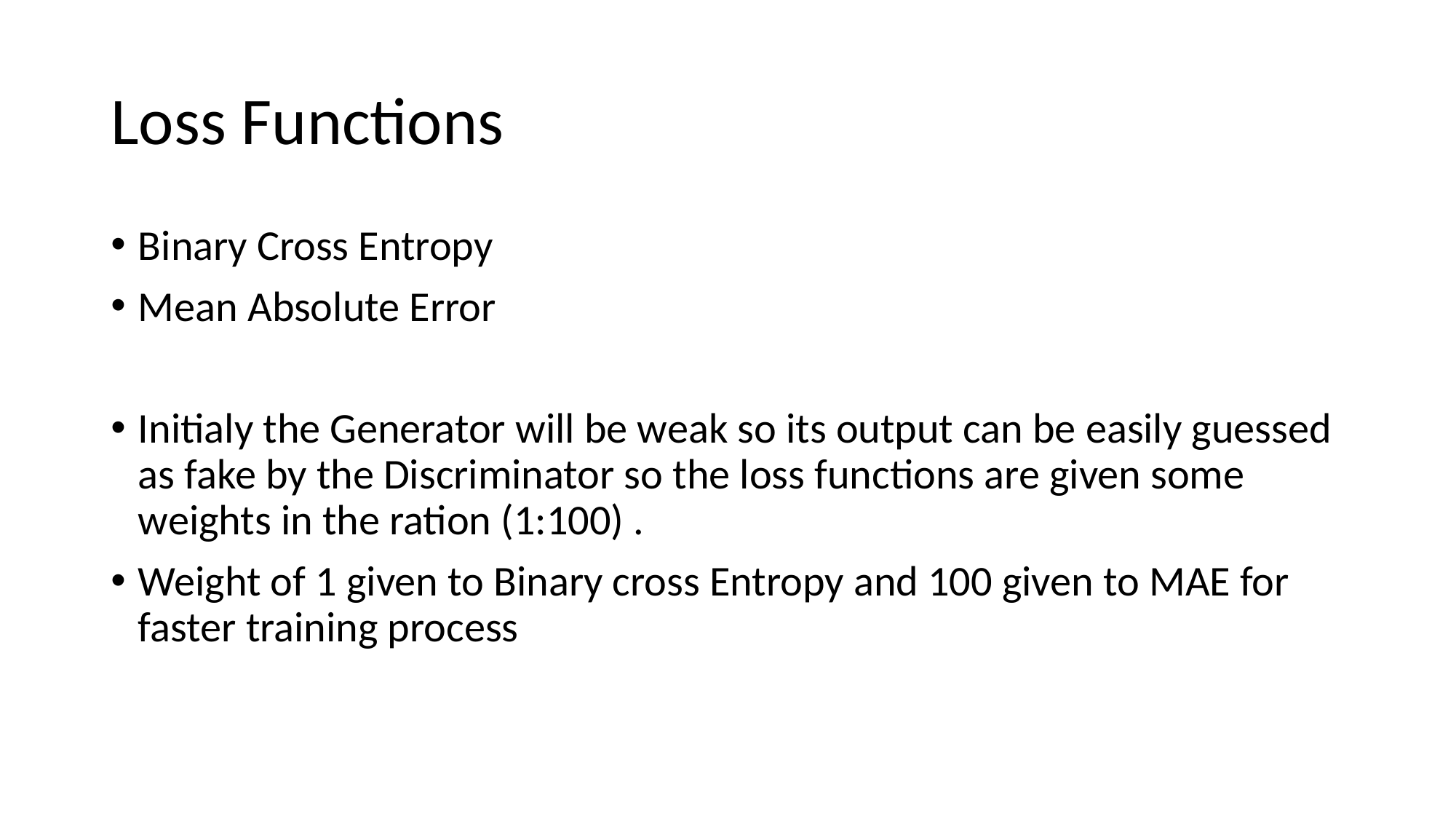

# Loss Functions
Binary Cross Entropy
Mean Absolute Error

Initialy the Generator will be weak so its output can be easily guessed as fake by the Discriminator so the loss functions are given some weights in the ration (1:100) .
Weight of 1 given to Binary cross Entropy and 100 given to MAE for faster training process